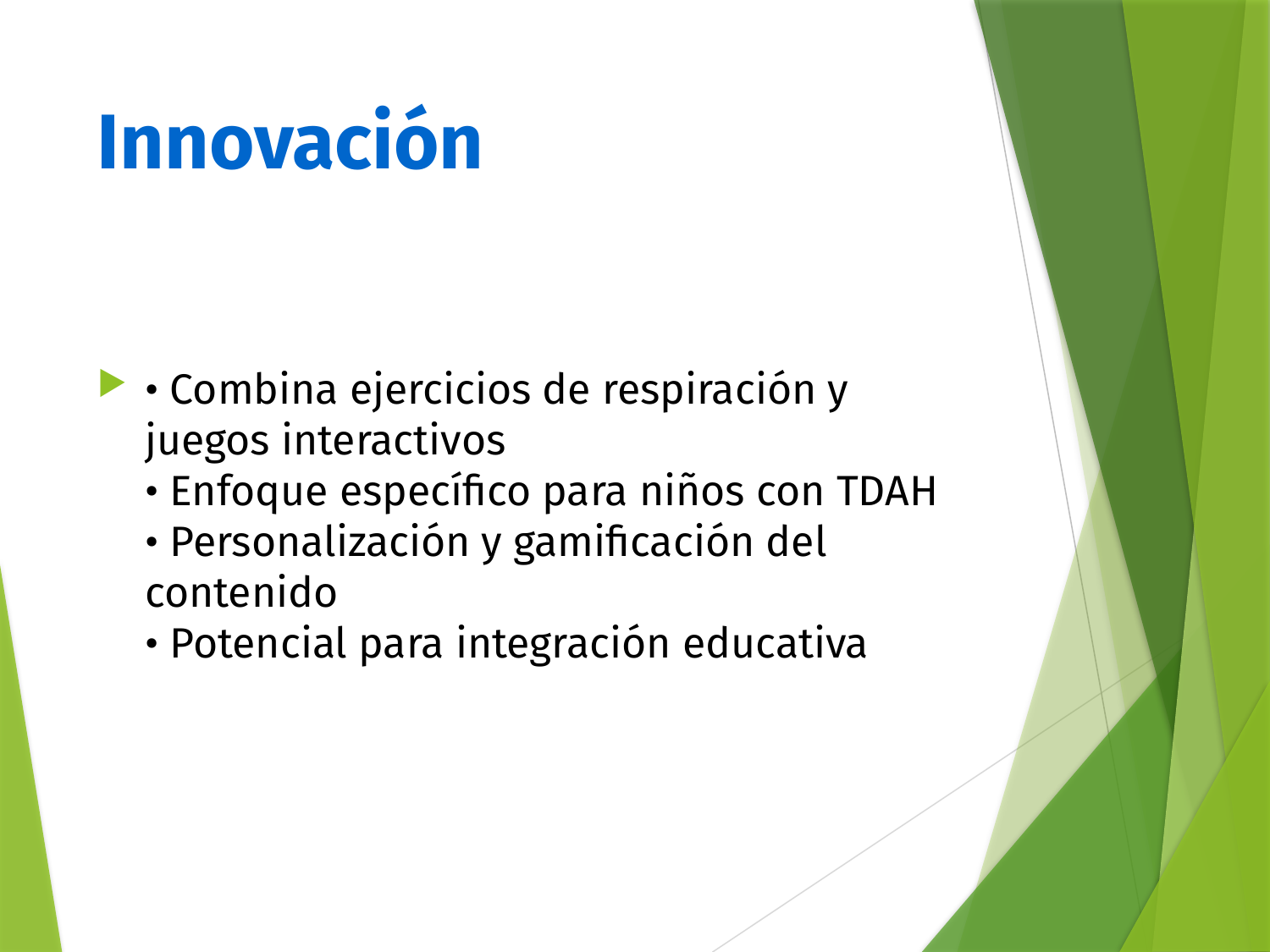

# Innovación

• Combina ejercicios de respiración y juegos interactivos
• Enfoque específico para niños con TDAH
• Personalización y gamificación del contenido
• Potencial para integración educativa